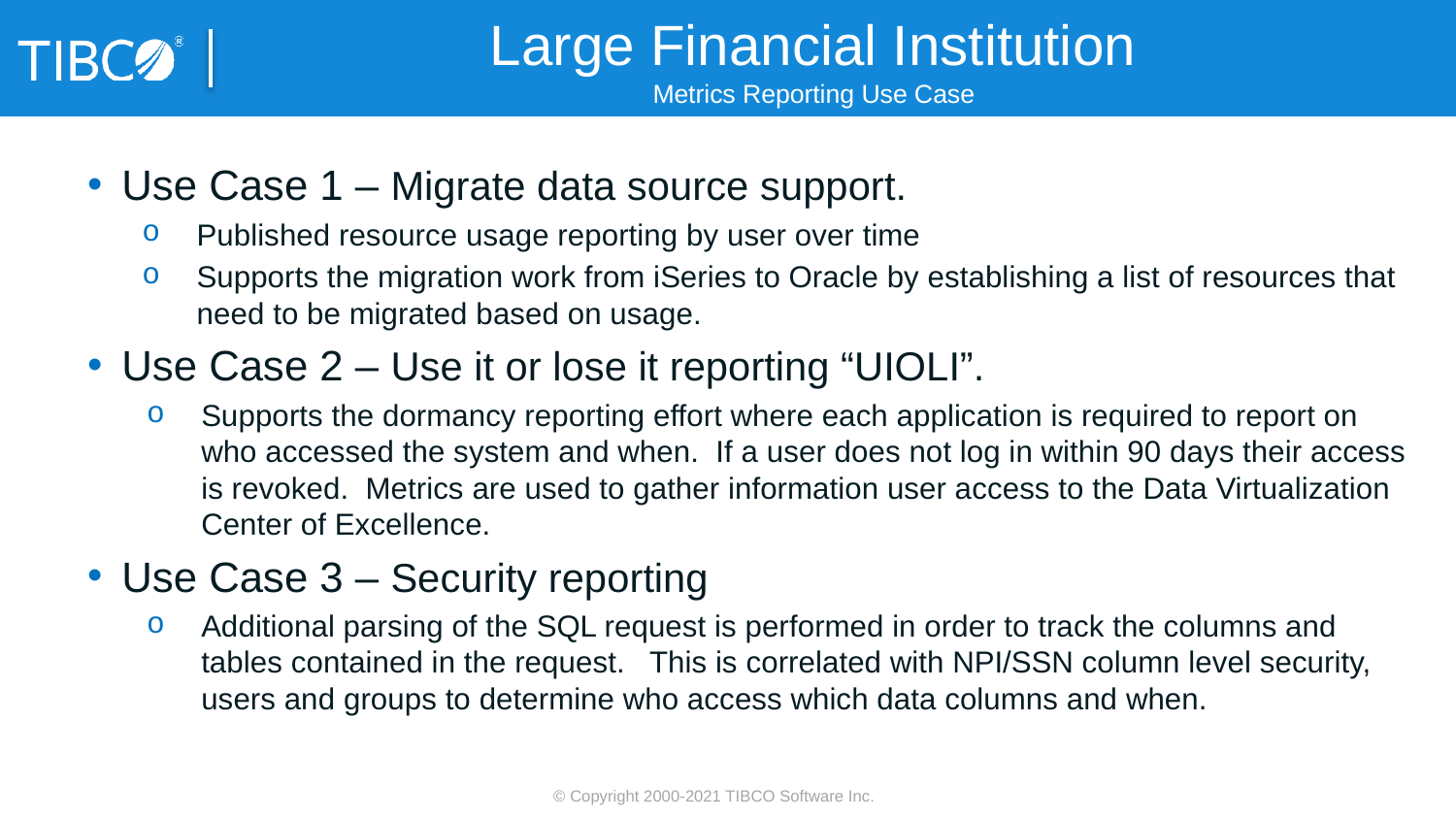

# Large Financial Institution Metrics Reporting Use Case
Use Case 1 – Migrate data source support.
Published resource usage reporting by user over time
Supports the migration work from iSeries to Oracle by establishing a list of resources that need to be migrated based on usage.
Use Case 2 – Use it or lose it reporting “UIOLI”.
Supports the dormancy reporting effort where each application is required to report on who accessed the system and when.  If a user does not log in within 90 days their access is revoked.  Metrics are used to gather information user access to the Data Virtualization Center of Excellence.
Use Case 3 – Security reporting
Additional parsing of the SQL request is performed in order to track the columns and tables contained in the request.   This is correlated with NPI/SSN column level security, users and groups to determine who access which data columns and when.
© Copyright 2000-2021 TIBCO Software Inc.